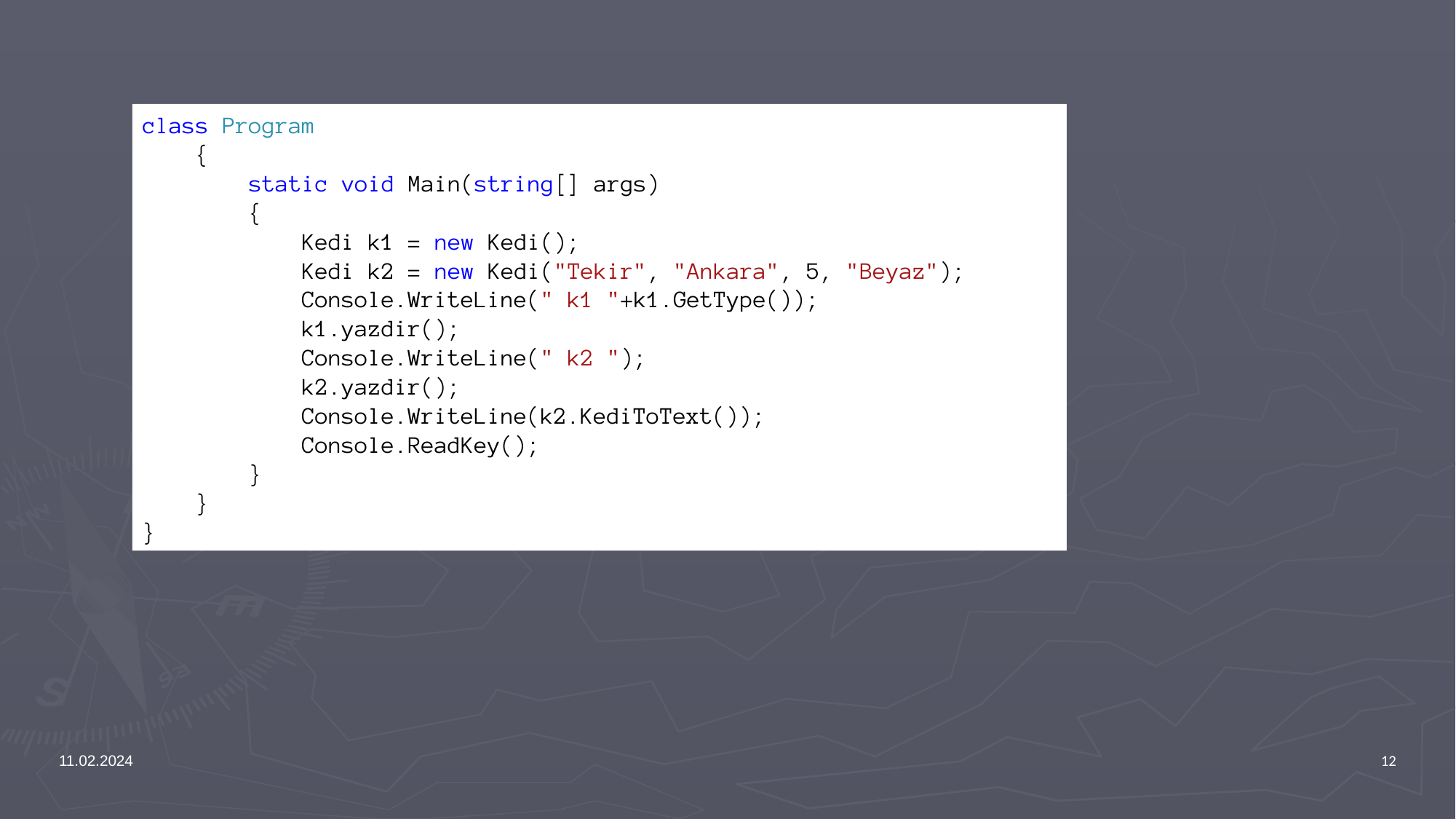

class Program
    {
        static void Main(string[] args)
        {
            Kedi k1 = new Kedi();
            Kedi k2 = new Kedi("Tekir", "Ankara", 5, "Beyaz");
            Console.WriteLine(" k1 "+k1.GetType());
            k1.yazdir();
            Console.WriteLine(" k2 ");
            k2.yazdir();
            Console.WriteLine(k2.KediToText());
            Console.ReadKey();
        }
    }
}
11.02.2024
12